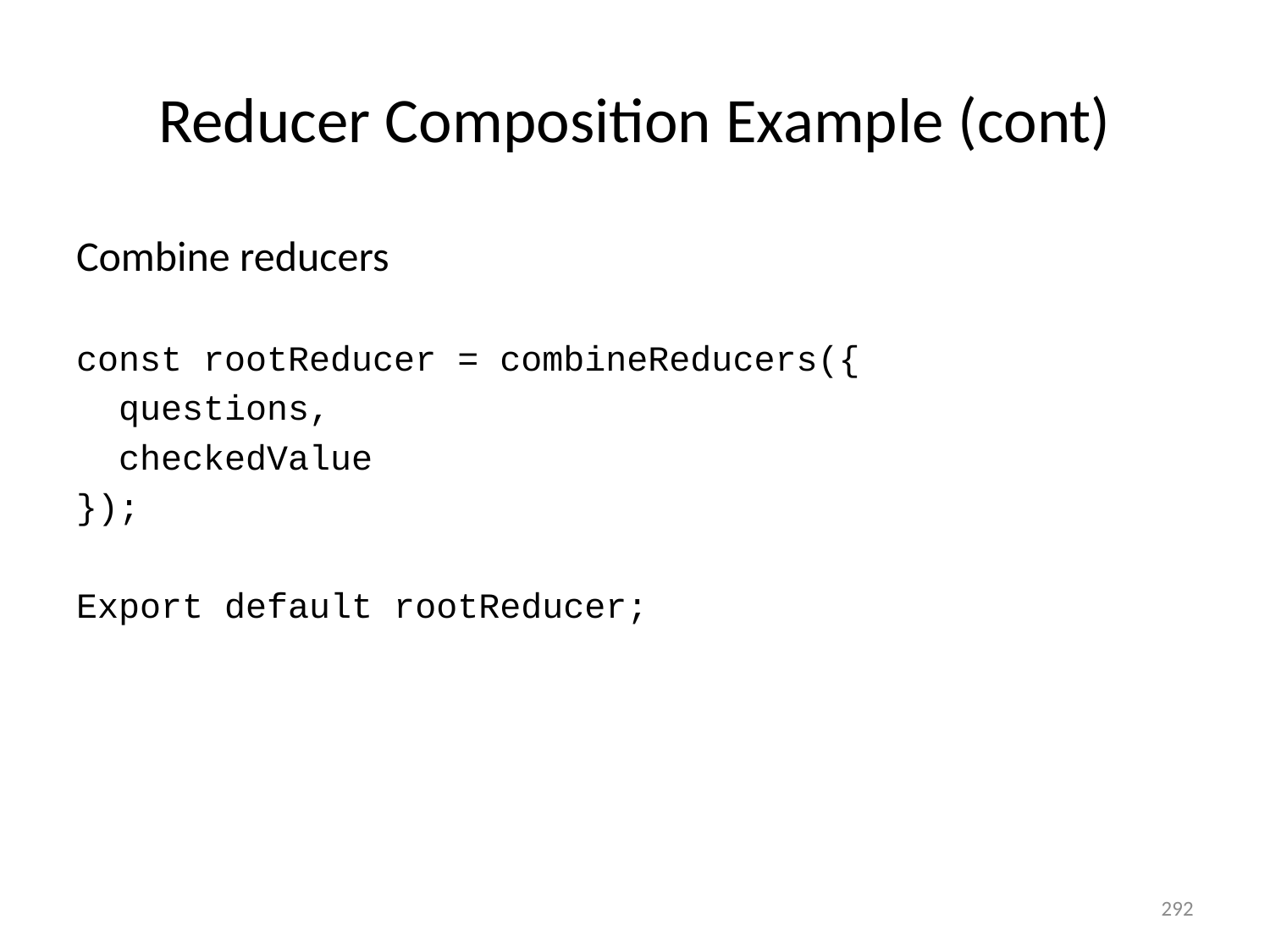

# Reducer Composition Example (cont)
Combine reducers

const rootReducer = combineReducers({
  questions,
  checkedValue
});

Export default rootReducer;
292